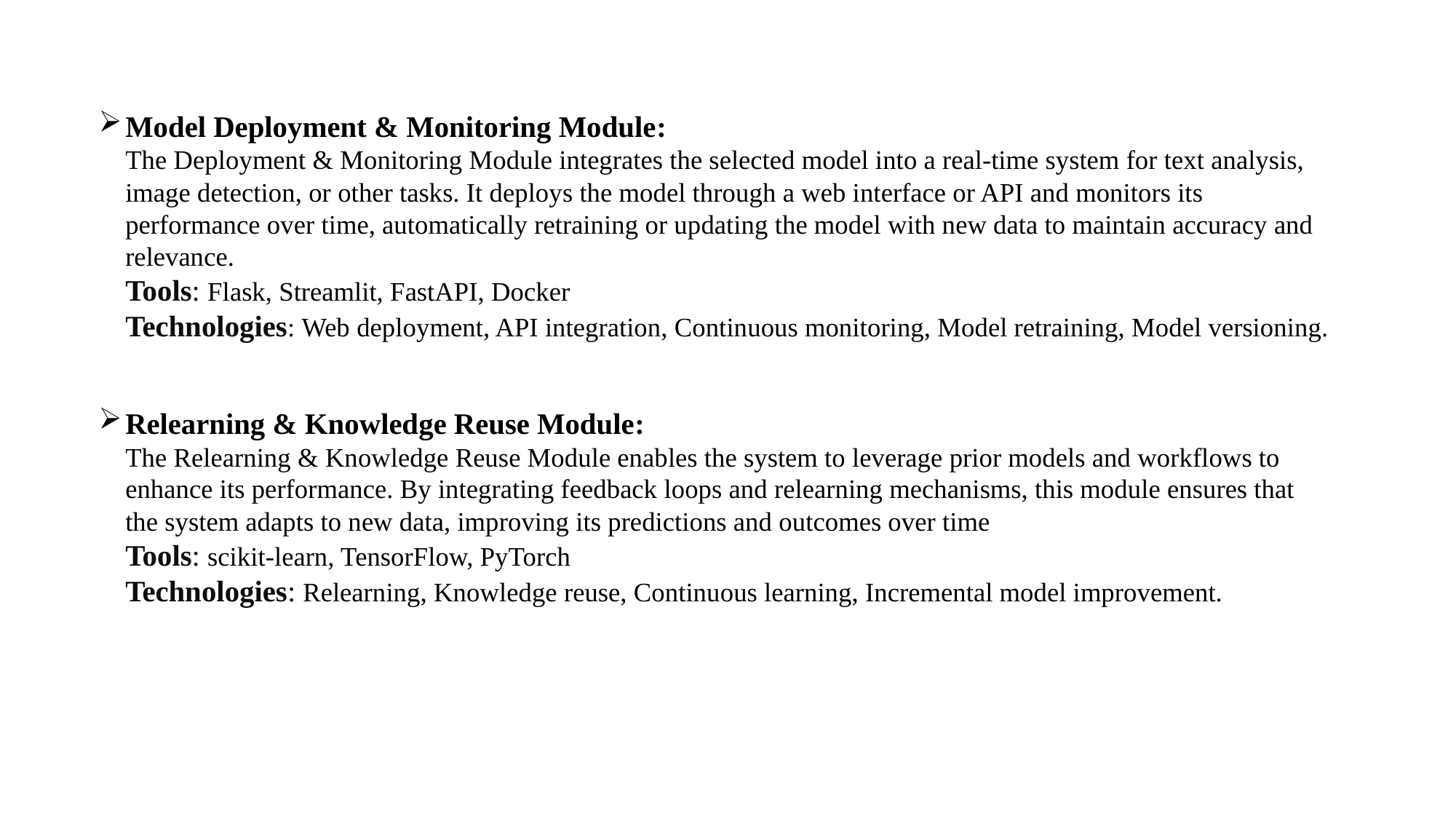

Model Deployment & Monitoring Module:
The Deployment & Monitoring Module integrates the selected model into a real-time system for text analysis, image detection, or other tasks. It deploys the model through a web interface or API and monitors its performance over time, automatically retraining or updating the model with new data to maintain accuracy and relevance.
Tools: Flask, Streamlit, FastAPI, Docker
Technologies: Web deployment, API integration, Continuous monitoring, Model retraining, Model versioning.

Relearning & Knowledge Reuse Module:
The Relearning & Knowledge Reuse Module enables the system to leverage prior models and workflows to enhance its performance. By integrating feedback loops and relearning mechanisms, this module ensures that the system adapts to new data, improving its predictions and outcomes over time
Tools: scikit-learn, TensorFlow, PyTorch
Technologies: Relearning, Knowledge reuse, Continuous learning, Incremental model improvement.